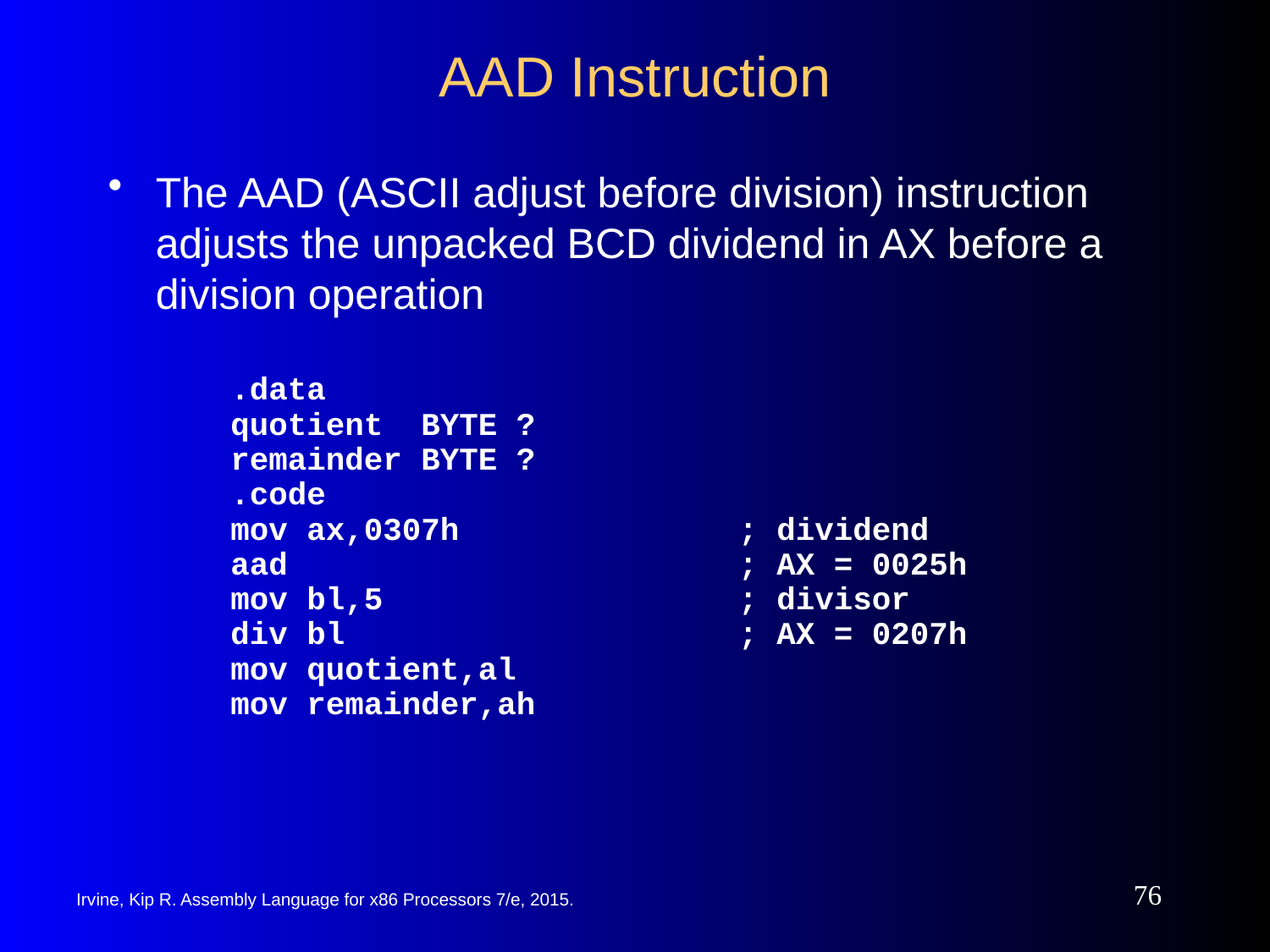

# AAD Instruction
The AAD (ASCII adjust before division) instruction adjusts the unpacked BCD dividend in AX before a division operation
.data
quotient  BYTE ?
remainder BYTE ?
.code
mov ax,0307h 	; dividend
aad 	; AX = 0025h
mov bl,5 	; divisor
div bl 	; AX = 0207h
mov quotient,al
mov remainder,ah
76
Irvine, Kip R. Assembly Language for x86 Processors 7/e, 2015.